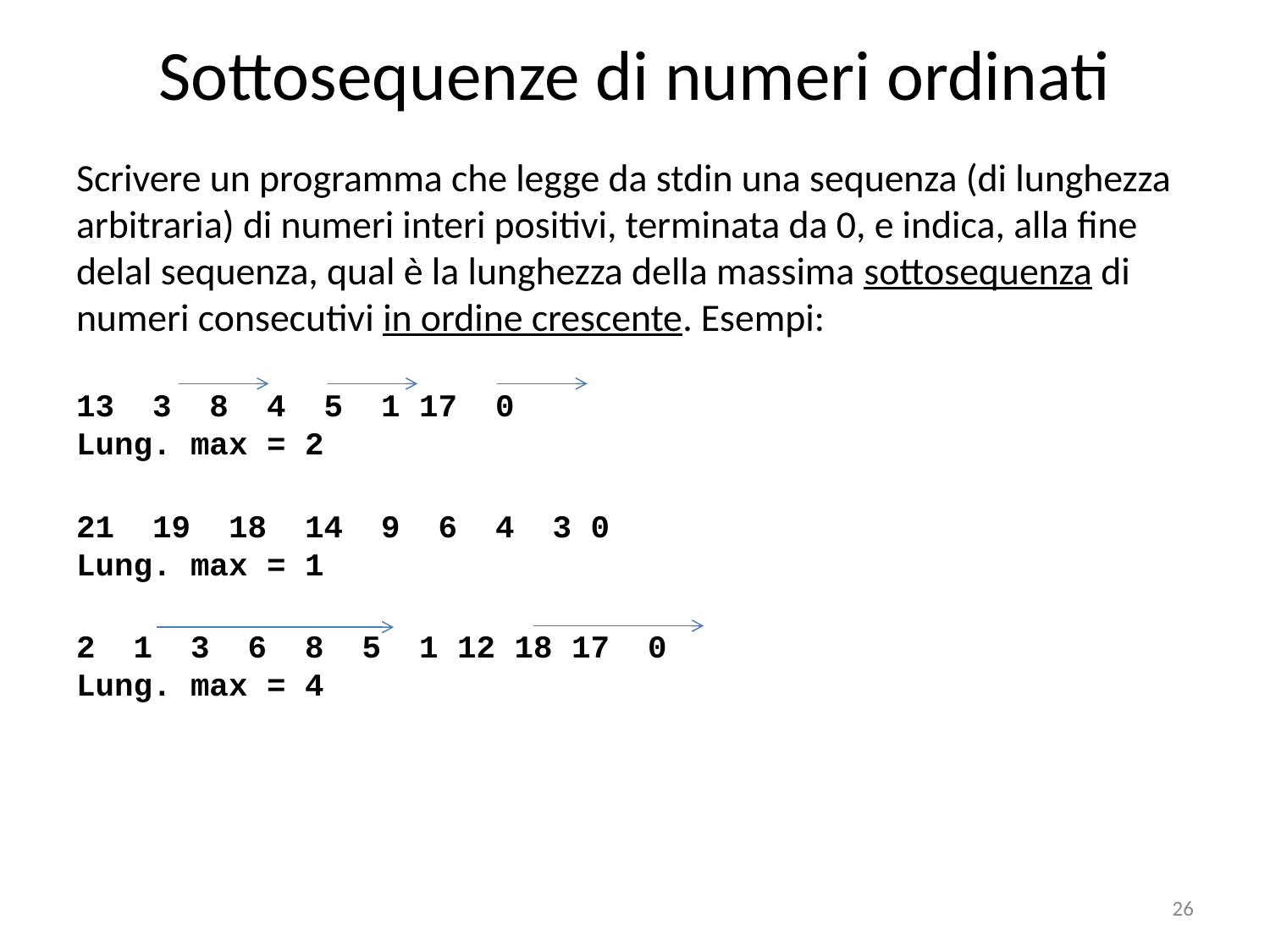

# Sottosequenze di numeri ordinati
Scrivere un programma che legge da stdin una sequenza (di lunghezza arbitraria) di numeri interi positivi, terminata da 0, e indica, alla fine delal sequenza, qual è la lunghezza della massima sottosequenza di numeri consecutivi in ordine crescente. Esempi:

13  3  8  4  5  1 17  0
Lung. max = 2

21  19  18  14  9  6  4  3 0
Lung. max = 1

2  1  3  6  8  5  1 12 18 17  0
Lung. max = 4
26